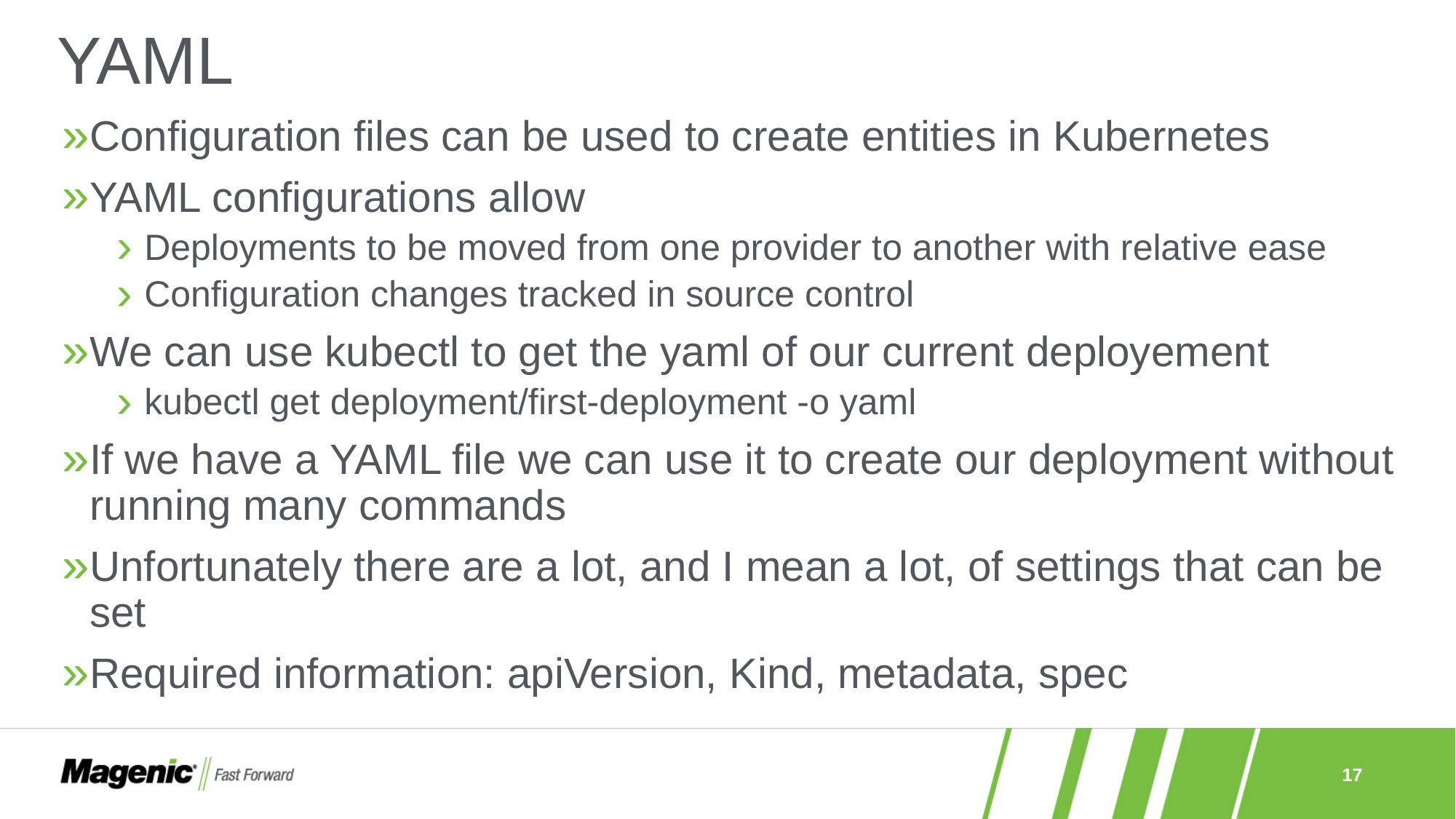

# YAML
Configuration files can be used to create entities in Kubernetes
YAML configurations allow
Deployments to be moved from one provider to another with relative ease
Configuration changes tracked in source control
We can use kubectl to get the yaml of our current deployement
kubectl get deployment/first-deployment -o yaml
If we have a YAML file we can use it to create our deployment without running many commands
Unfortunately there are a lot, and I mean a lot, of settings that can be set
Required information: apiVersion, Kind, metadata, spec